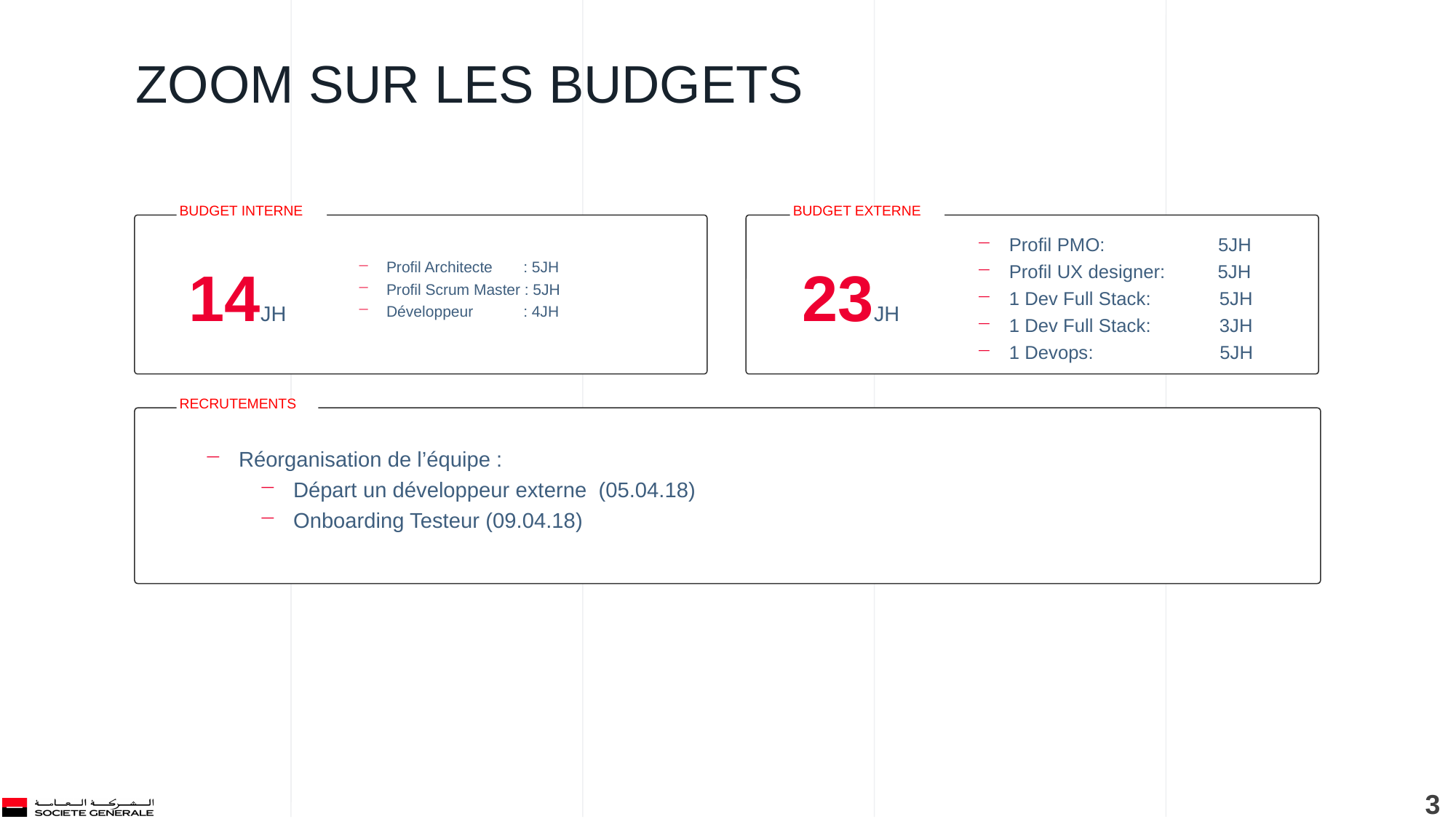

Zoom sur les Budgets
Budget interne
Budget externe

Profil PMO:                      5JH
Profil UX designer:          5JH
1 Dev Full Stack:             5JH
1 Dev Full Stack:             3JH
1 Devops:                        5JH
14JH
23JH
Profil Architecte        : 5JH
Profil Scrum Master : 5JH
Développeur            : 4JH
Recrutements

Réorganisation de l’équipe :
Départ un développeur externe  (05.04.18)
Onboarding Testeur (09.04.18)
3